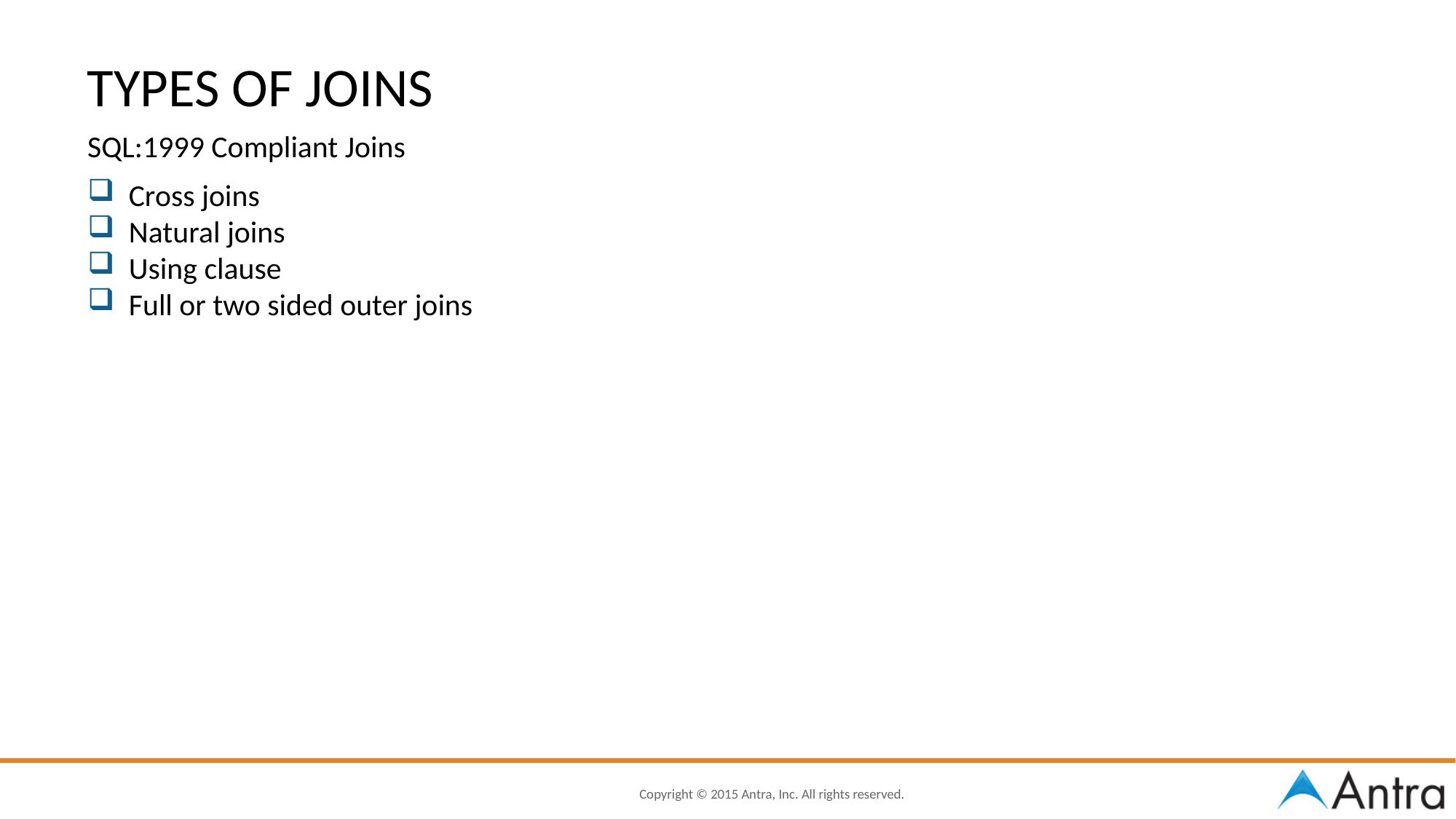

TYPES OF JOINS
SQL:1999 Compliant Joins
  Cross joins
  Natural joins
  Using clause
  Full or two sided outer joins